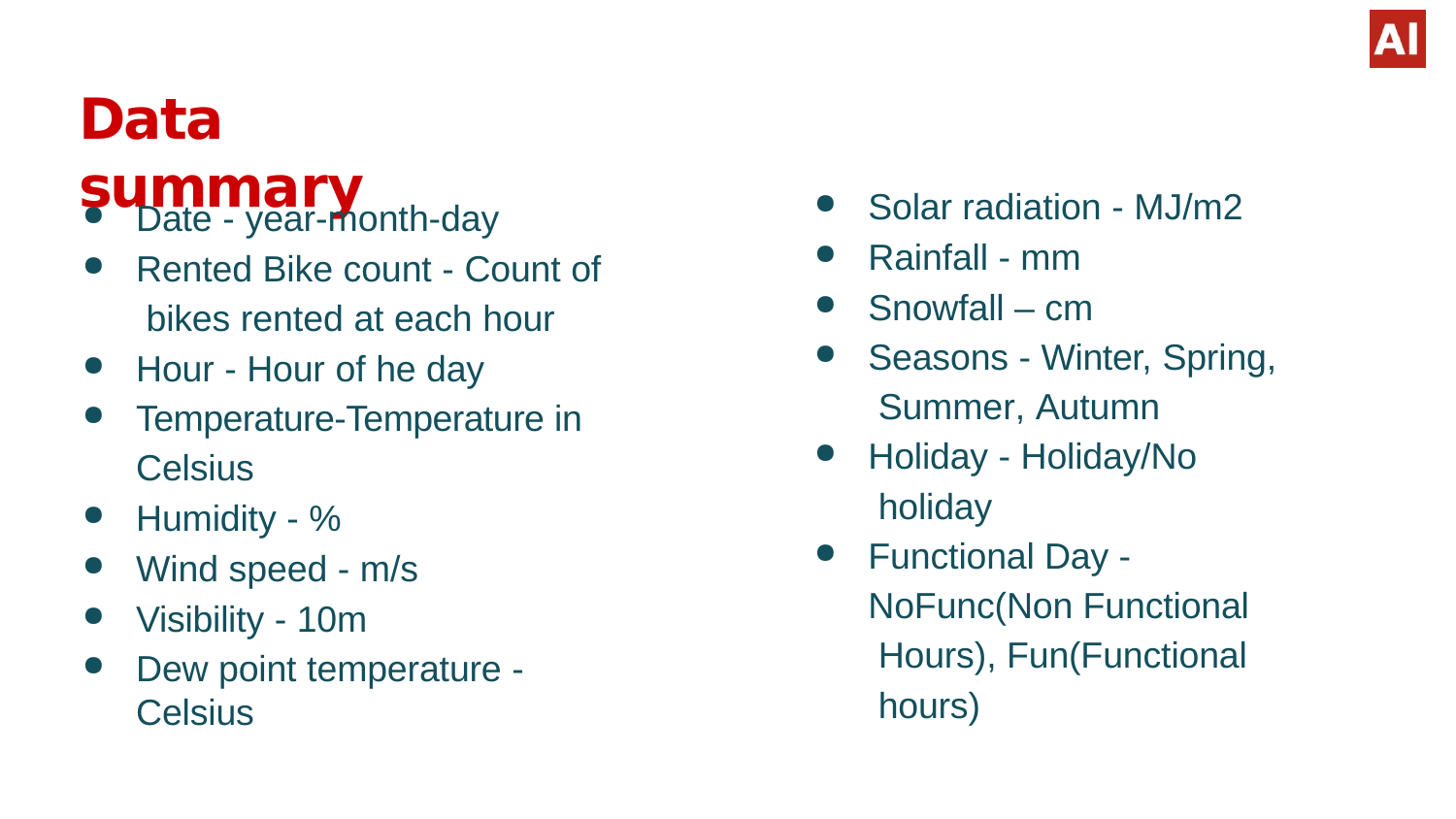

# Data summary
Solar radiation - MJ/m2
Rainfall - mm
Snowfall – cm
Seasons - Winter, Spring,  Summer, Autumn
Holiday - Holiday/No  holiday
Functional Day -  NoFunc(Non Functional  Hours), Fun(Functional  hours)
Date - year-month-day
Rented Bike count - Count of  bikes rented at each hour
Hour - Hour of he day
Temperature-Temperature in  Celsius
Humidity - %
Wind speed - m/s
Visibility - 10m
Dew point temperature - Celsius